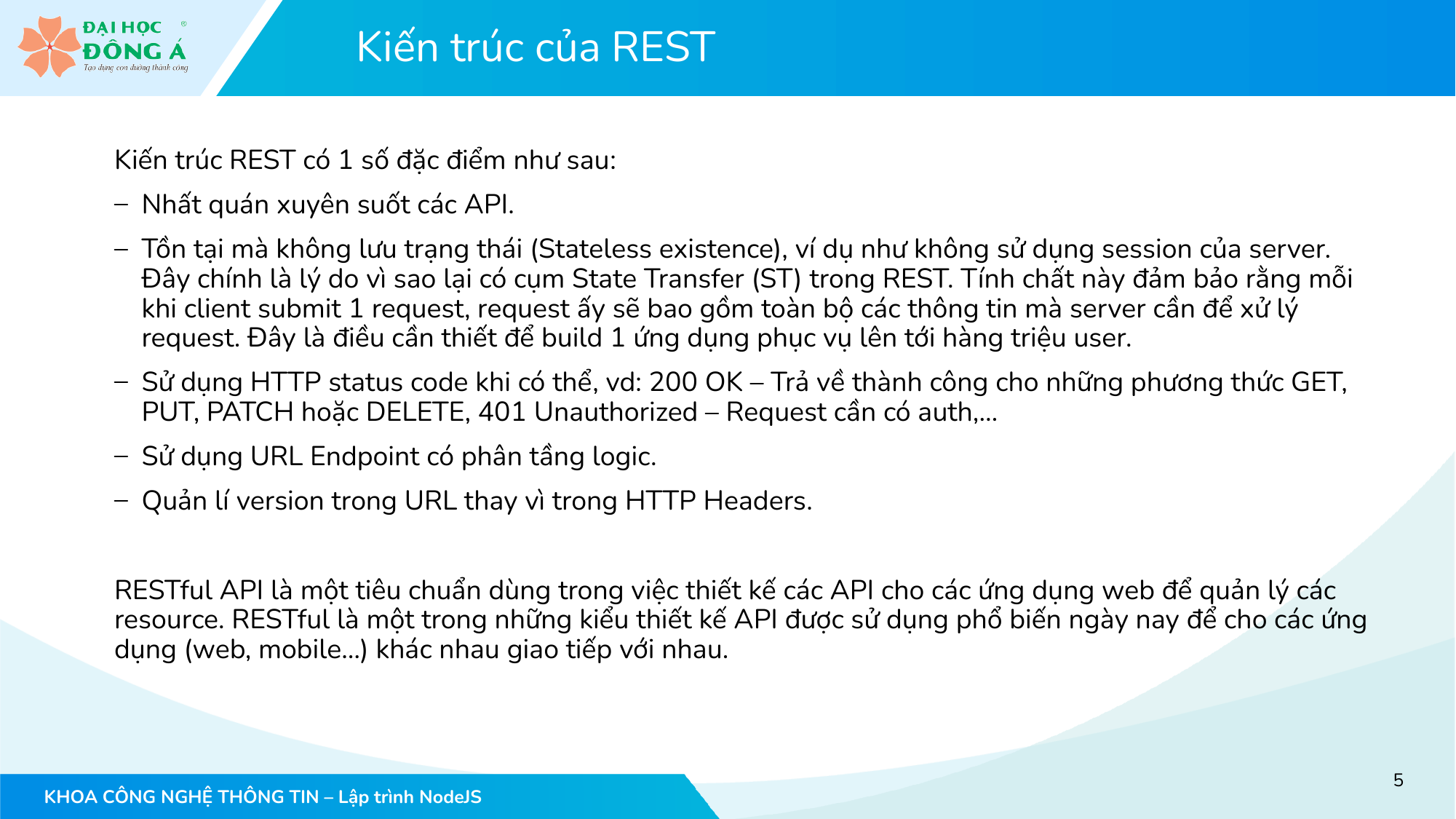

# Kiến trúc của REST
Kiến trúc REST có 1 số đặc điểm như sau:
Nhất quán xuyên suốt các API.
Tồn tại mà không lưu trạng thái (Stateless existence), ví dụ như không sử dụng session của server. Đây chính là lý do vì sao lại có cụm State Transfer (ST) trong REST. Tính chất này đảm bảo rằng mỗi khi client submit 1 request, request ấy sẽ bao gồm toàn bộ các thông tin mà server cần để xử lý request. Đây là điều cần thiết để build 1 ứng dụng phục vụ lên tới hàng triệu user.
Sử dụng HTTP status code khi có thể, vd: 200 OK – Trả về thành công cho những phương thức GET, PUT, PATCH hoặc DELETE, 401 Unauthorized – Request cần có auth,…
Sử dụng URL Endpoint có phân tầng logic.
Quản lí version trong URL thay vì trong HTTP Headers.

RESTful API là một tiêu chuẩn dùng trong việc thiết kế các API cho các ứng dụng web để quản lý các resource. RESTful là một trong những kiểu thiết kế API được sử dụng phổ biến ngày nay để cho các ứng dụng (web, mobile…) khác nhau giao tiếp với nhau.

5
KHOA CÔNG NGHỆ THÔNG TIN – Lập trình NodeJS